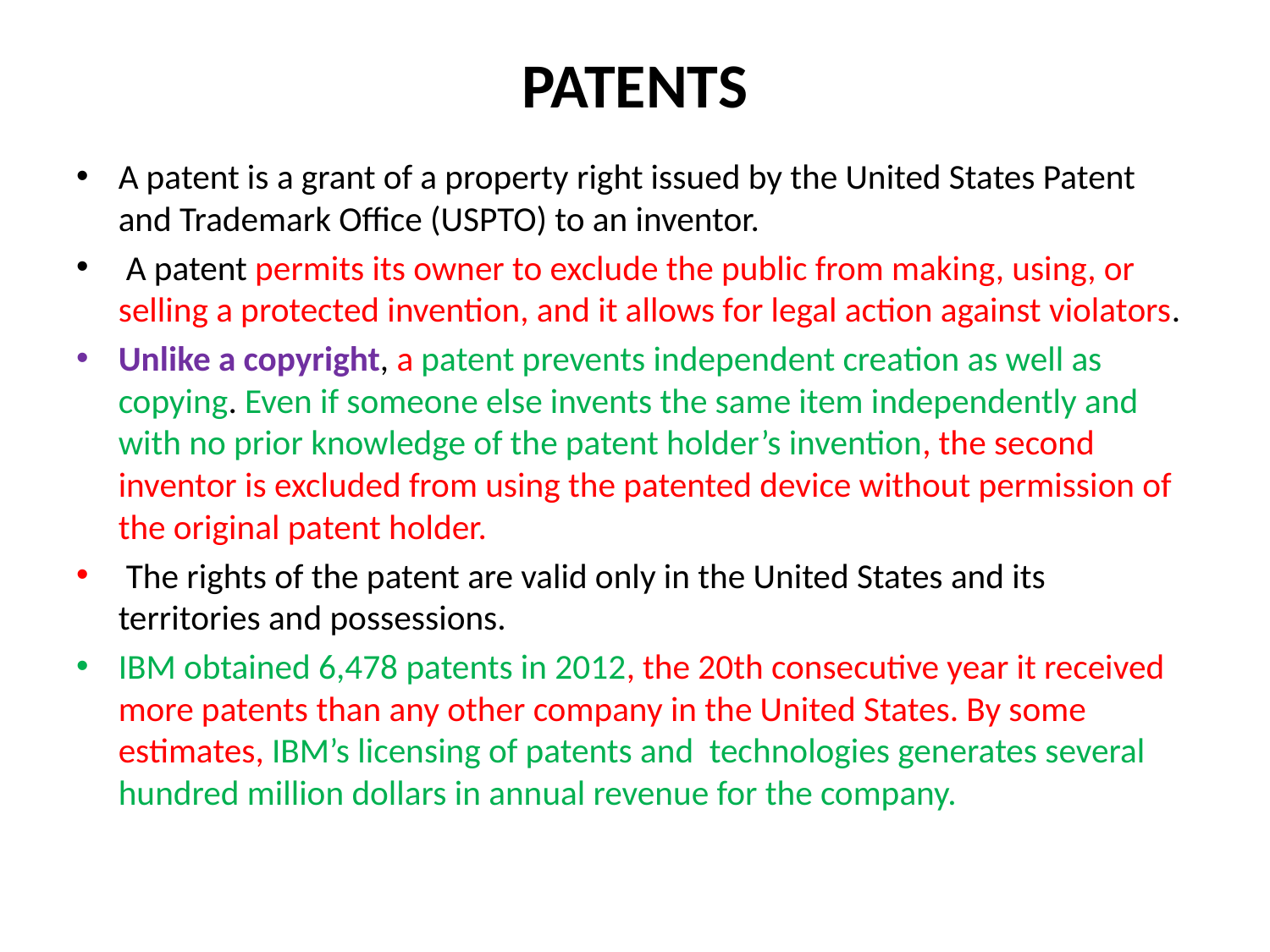

# PATENTS
A patent is a grant of a property right issued by the United States Patent and Trademark Office (USPTO) to an inventor.
 A patent permits its owner to exclude the public from making, using, or selling a protected invention, and it allows for legal action against violators.
Unlike a copyright, a patent prevents independent creation as well as copying. Even if someone else invents the same item independently and with no prior knowledge of the patent holder’s invention, the second inventor is excluded from using the patented device without permission of the original patent holder.
 The rights of the patent are valid only in the United States and its territories and possessions.
IBM obtained 6,478 patents in 2012, the 20th consecutive year it received more patents than any other company in the United States. By some estimates, IBM’s licensing of patents and  technologies generates several hundred million dollars in annual revenue for the company.